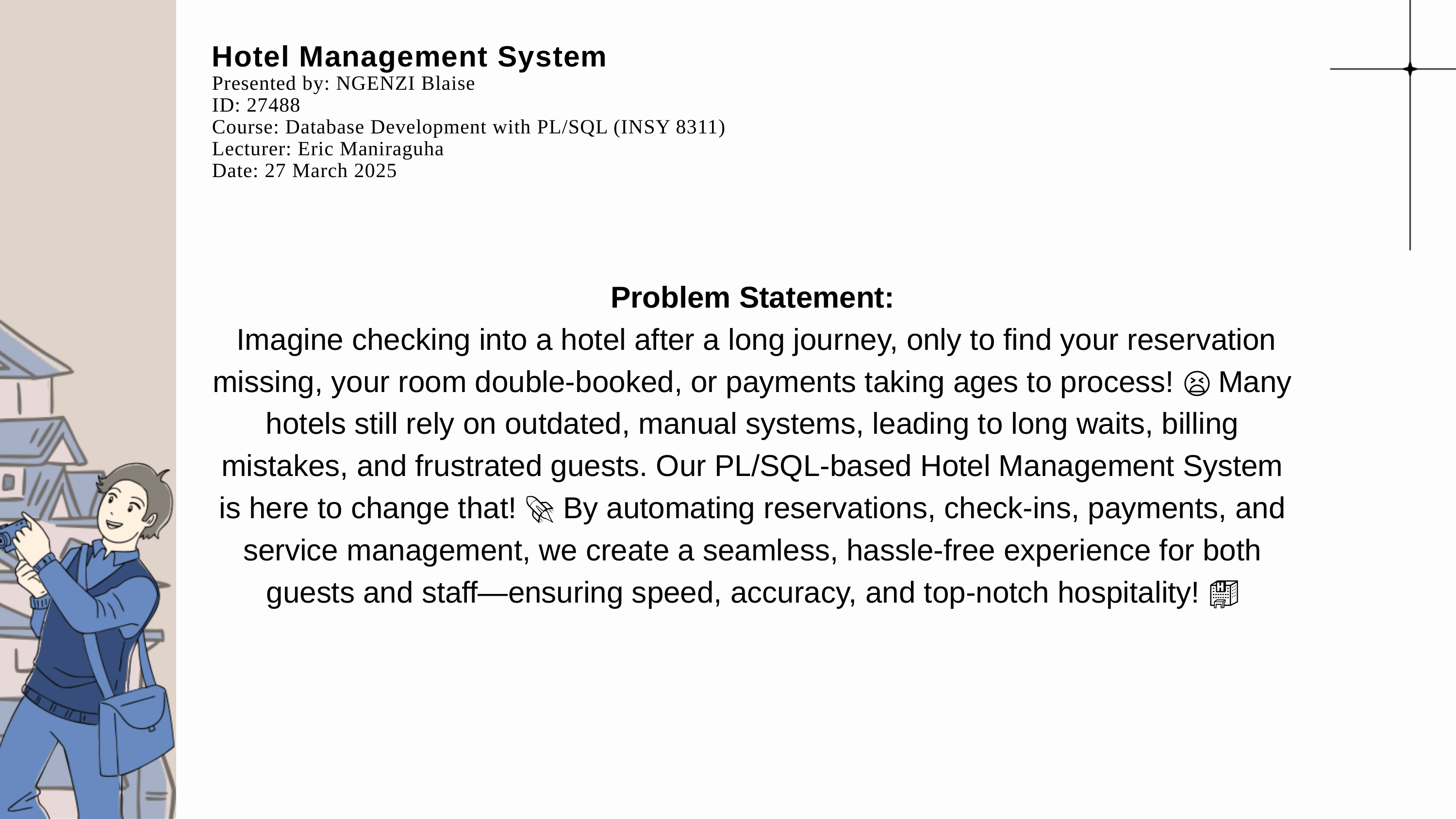

Hotel Management System
Presented by: NGENZI Blaise
ID: 27488
Course: Database Development with PL/SQL (INSY 8311)
Lecturer: Eric Maniraguha
Date: 27 March 2025

Problem Statement:
 Imagine checking into a hotel after a long journey, only to find your reservation missing, your room double-booked, or payments taking ages to process! 😫 Many hotels still rely on outdated, manual systems, leading to long waits, billing mistakes, and frustrated guests. Our PL/SQL-based Hotel Management System is here to change that! 🚀 By automating reservations, check-ins, payments, and service management, we create a seamless, hassle-free experience for both guests and staff—ensuring speed, accuracy, and top-notch hospitality! 🏨